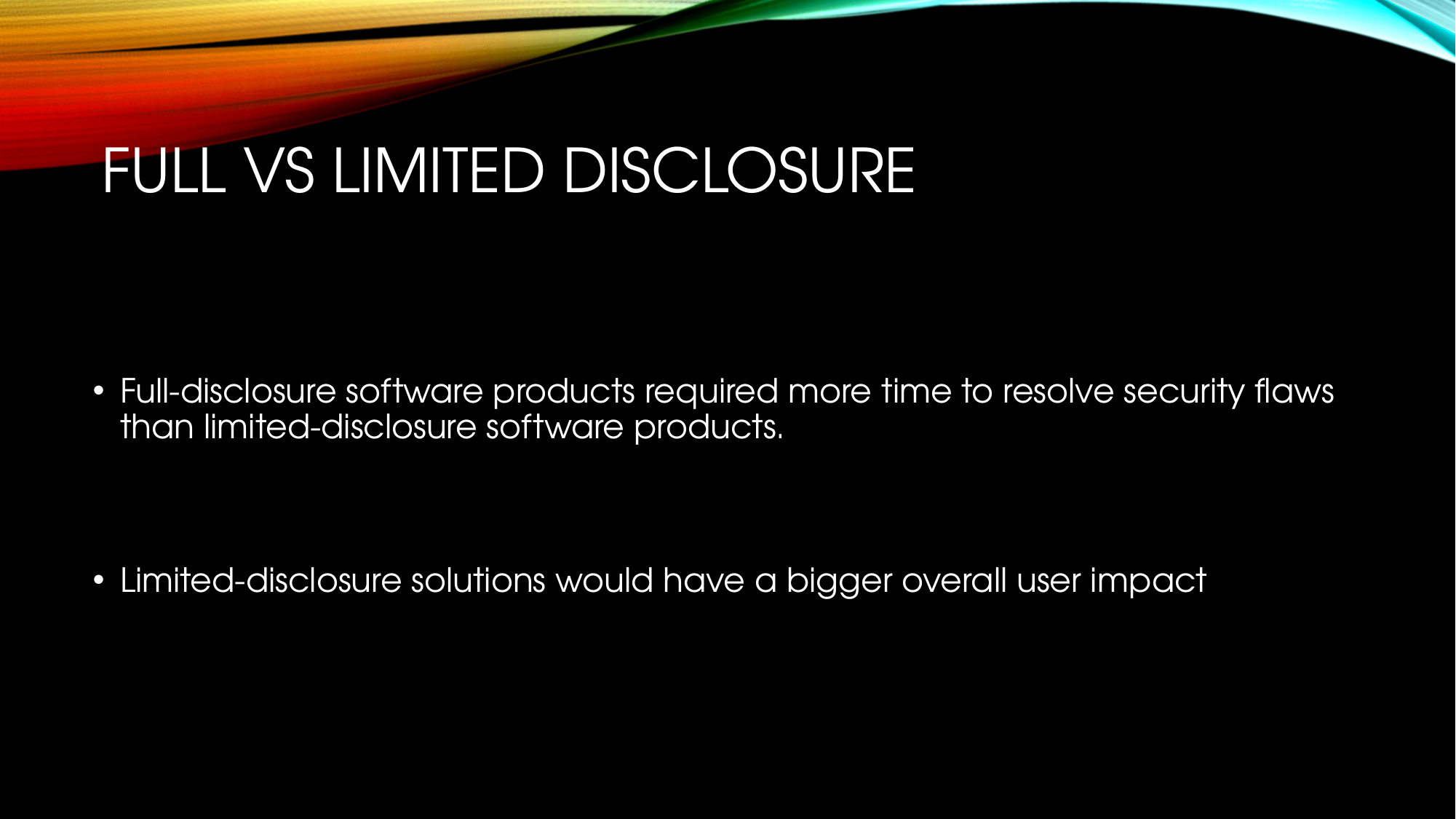

# Full vs limited disclosure

Full-disclosure software products required more time to resolve security flaws than limited-disclosure software products.

Limited-disclosure solutions would have a bigger overall user impact